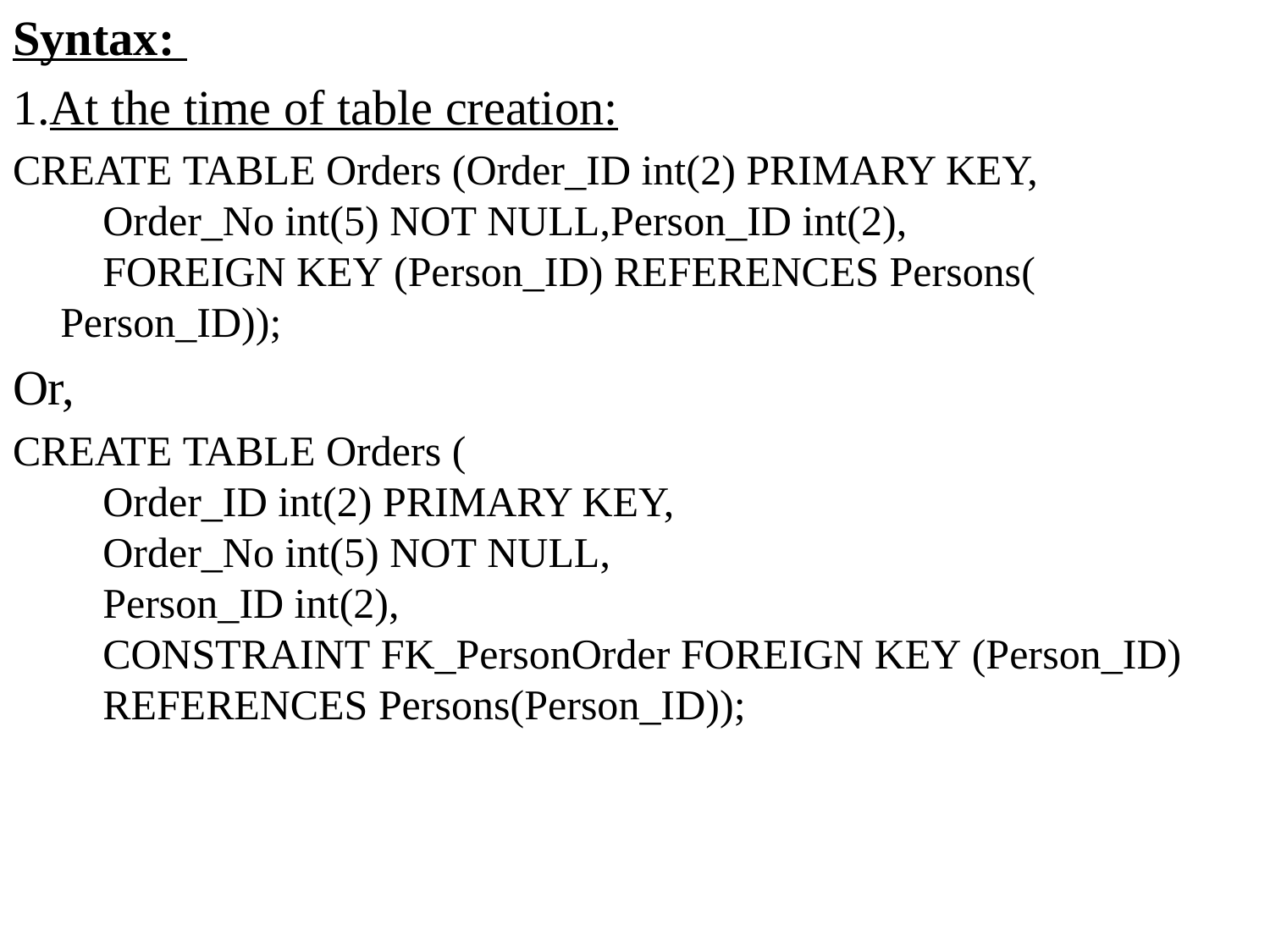

Syntax:
1.At the time of table creation:
CREATE TABLE Orders (Order_ID int(2) PRIMARY KEY,
    Order_No int(5) NOT NULL,Person_ID int(2),
    FOREIGN KEY (Person_ID) REFERENCES Persons(	Person_ID));
Or,
CREATE TABLE Orders (
    Order_ID int(2) PRIMARY KEY,
    Order_No int(5) NOT NULL,
    Person_ID int(2),
    CONSTRAINT FK_PersonOrder FOREIGN KEY (Person_ID)
    REFERENCES Persons(Person_ID));